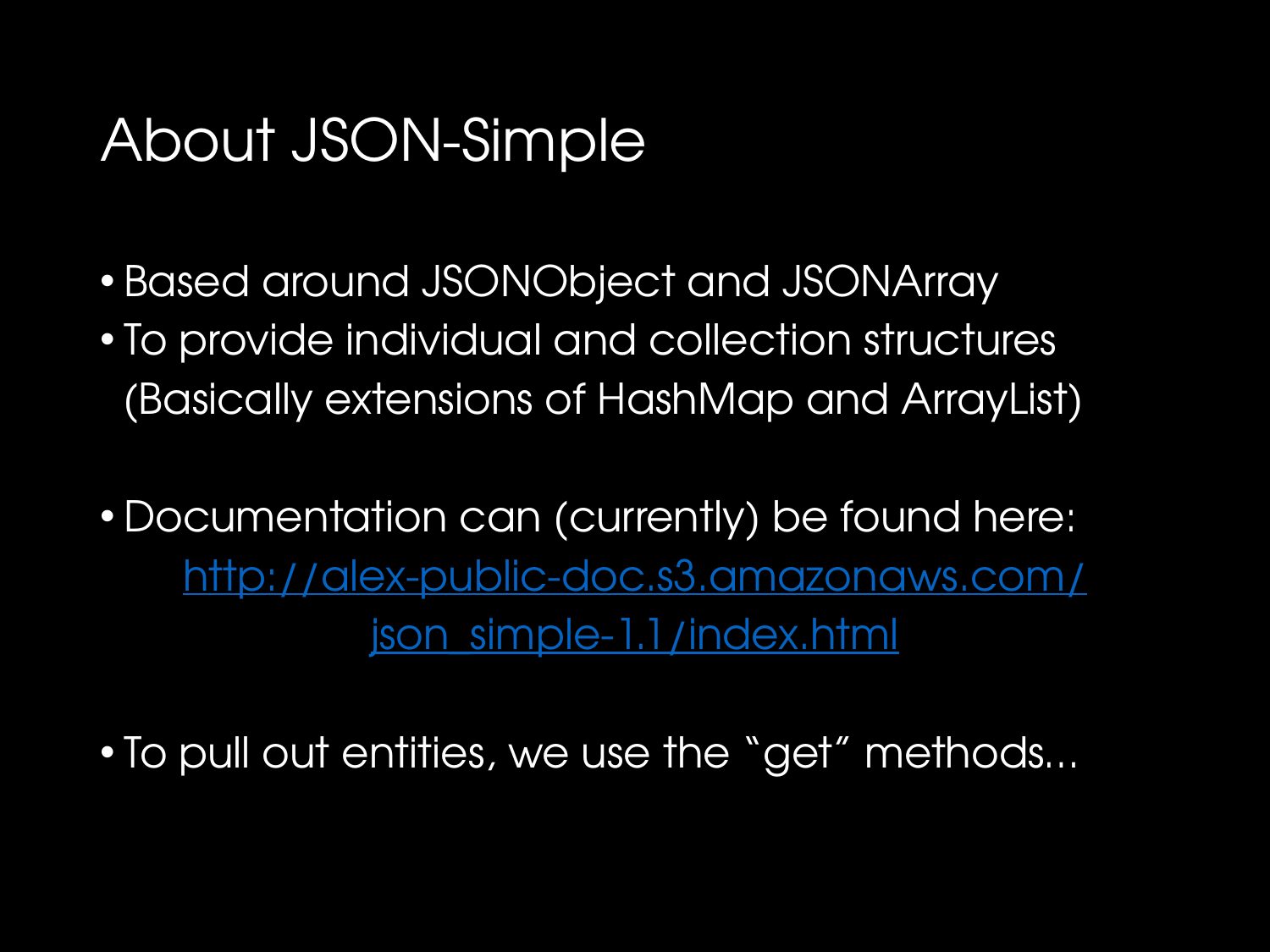

# About JSON-Simple
Based around JSONObject and JSONArray
To provide individual and collection structures
  (Basically extensions of HashMap and ArrayList)

Documentation can (currently) be found here:
http://alex-public-doc.s3.amazonaws.com/
json_simple-1.1/index.html

To pull out entities, we use the “get” methods…